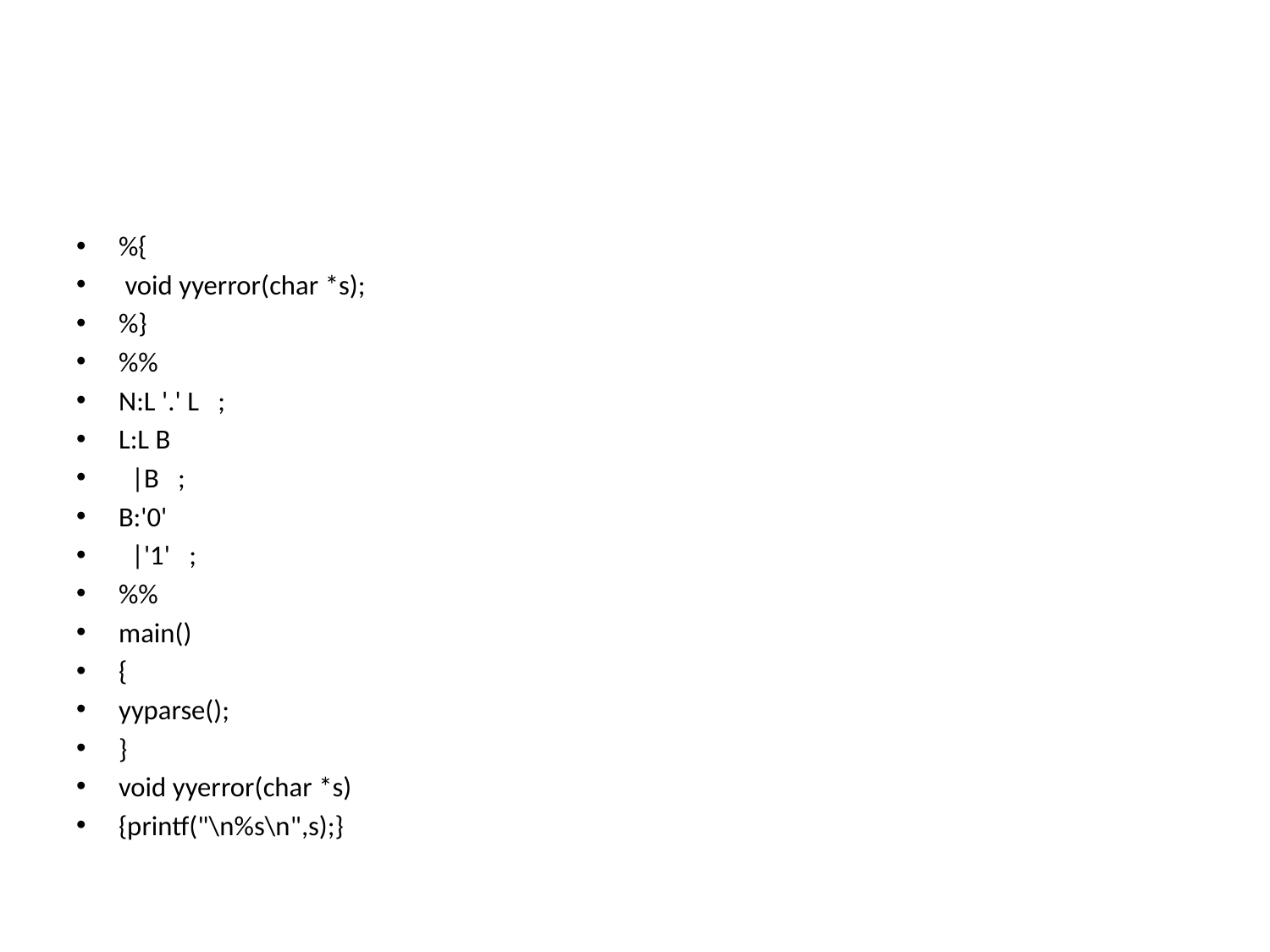

#
%{
 void yyerror(char *s);
%}
%%
N:L '.' L   ;
L:L B
  |B   ;
B:'0'
  |'1'   ;
%%
main()
{
yyparse();
}
void yyerror(char *s)
{printf("\n%s\n",s);}